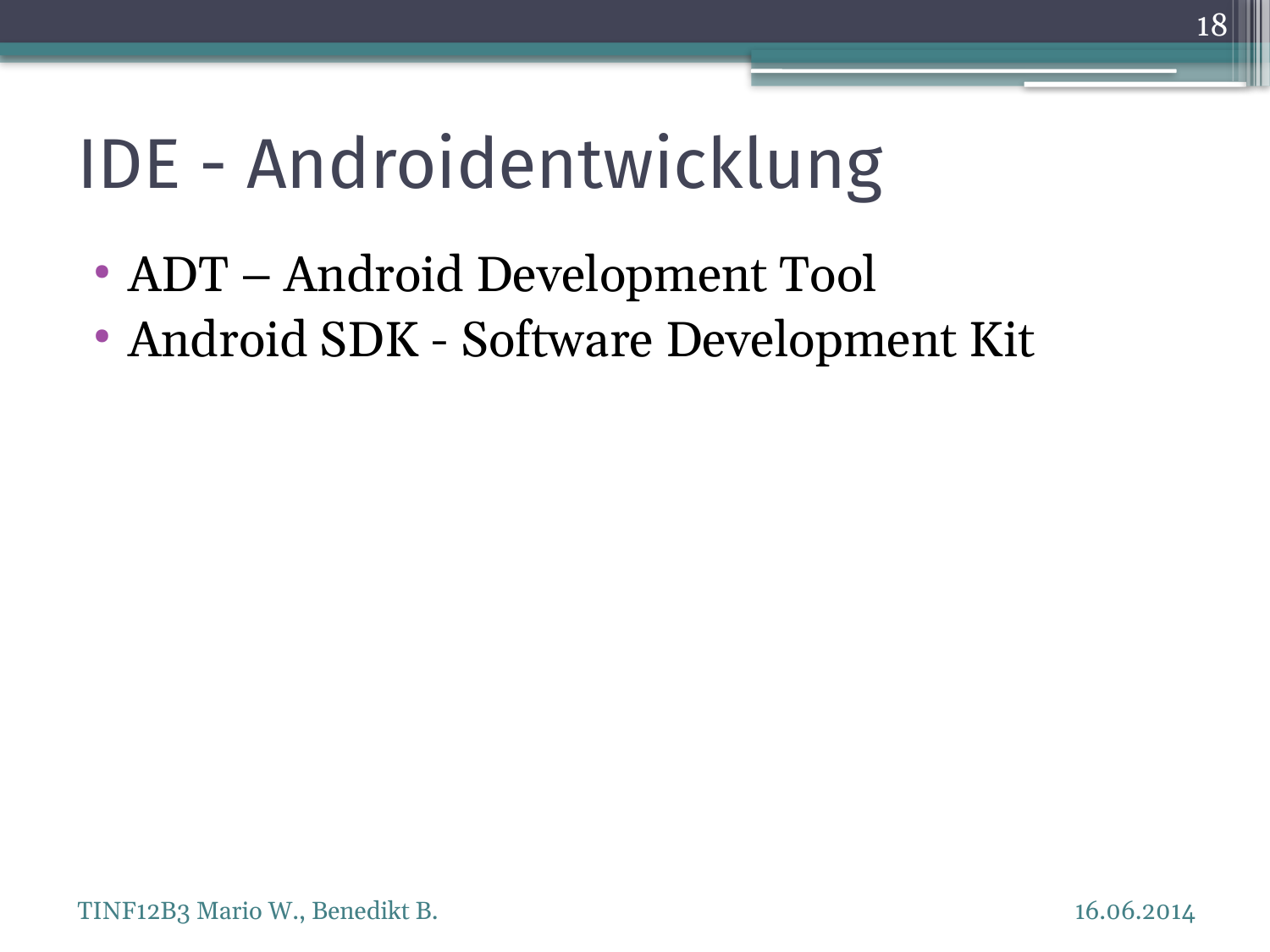

18
# IDE - Androidentwicklung
ADT – Android Development Tool
Android SDK - Software Development Kit
TINF12B3 Mario W., Benedikt B.
16.06.2014